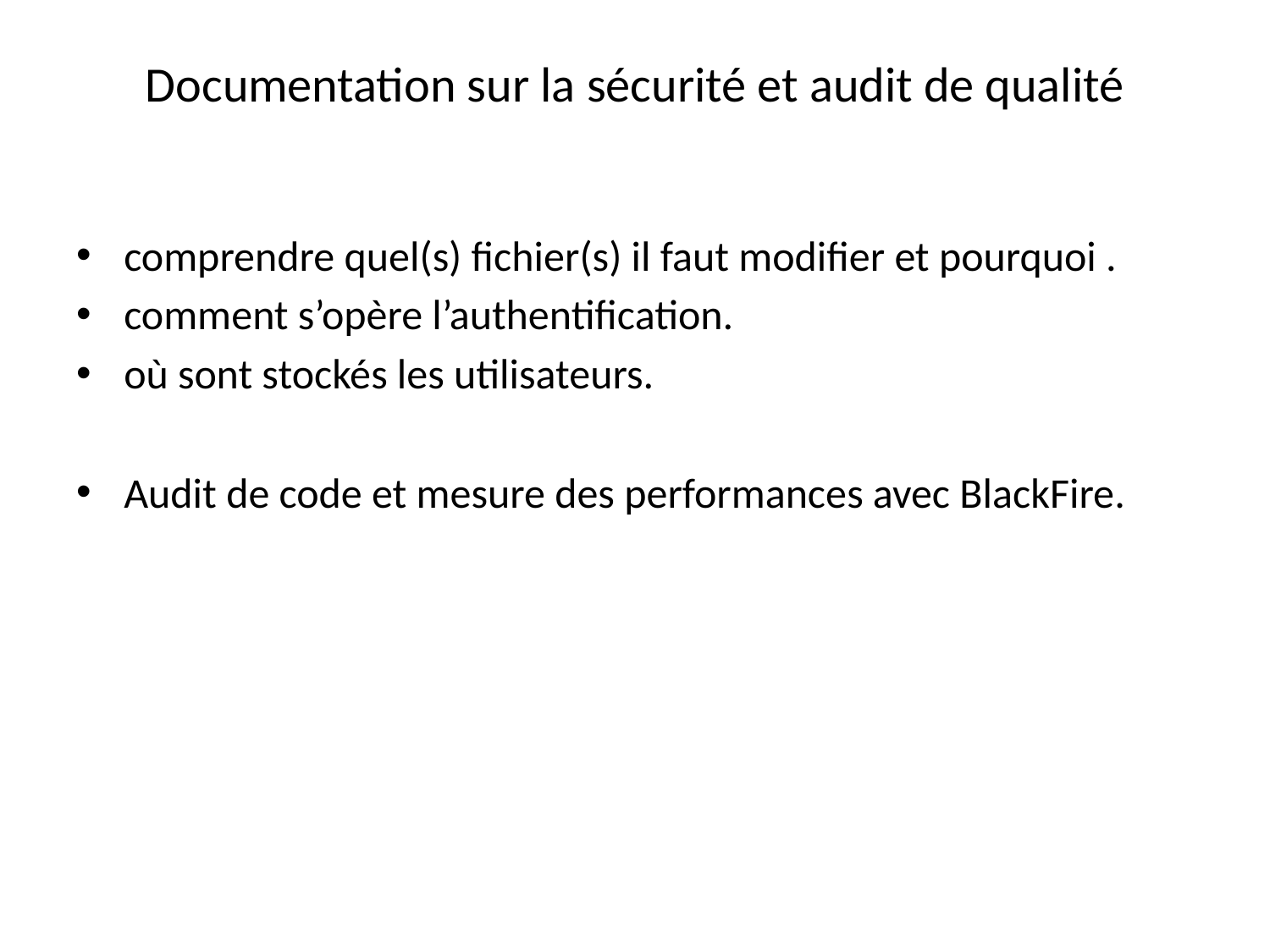

# Documentation sur la sécurité et audit de qualité
comprendre quel(s) fichier(s) il faut modifier et pourquoi .
comment s’opère l’authentification.
où sont stockés les utilisateurs.

Audit de code et mesure des performances avec BlackFire.